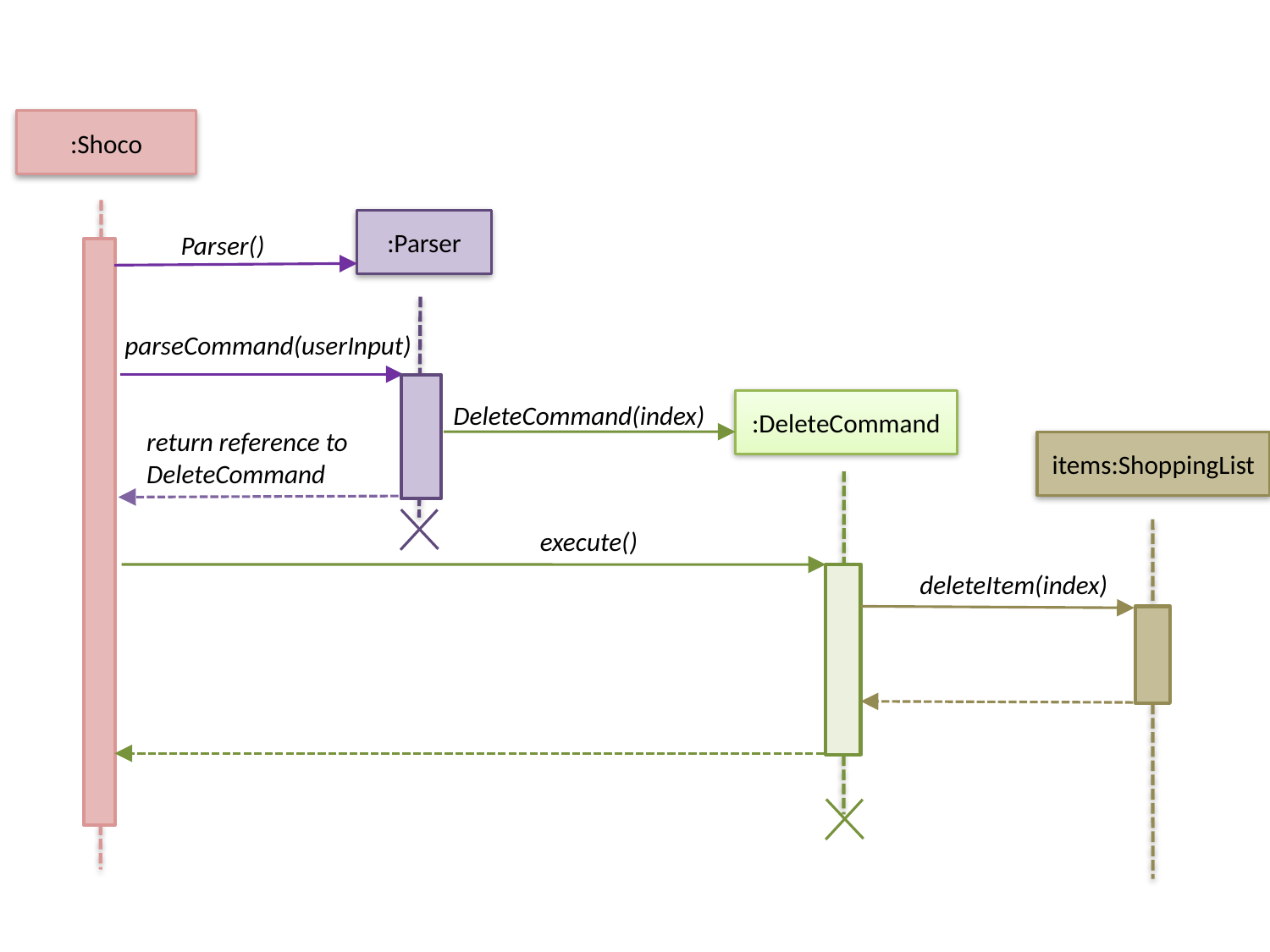

:Shoco

:Parser
Parser()

parseCommand(userInput)

:DeleteCommand
DeleteCommand(index)
return reference to DeleteCommand

items:ShoppingList

execute()

deleteItem(index)